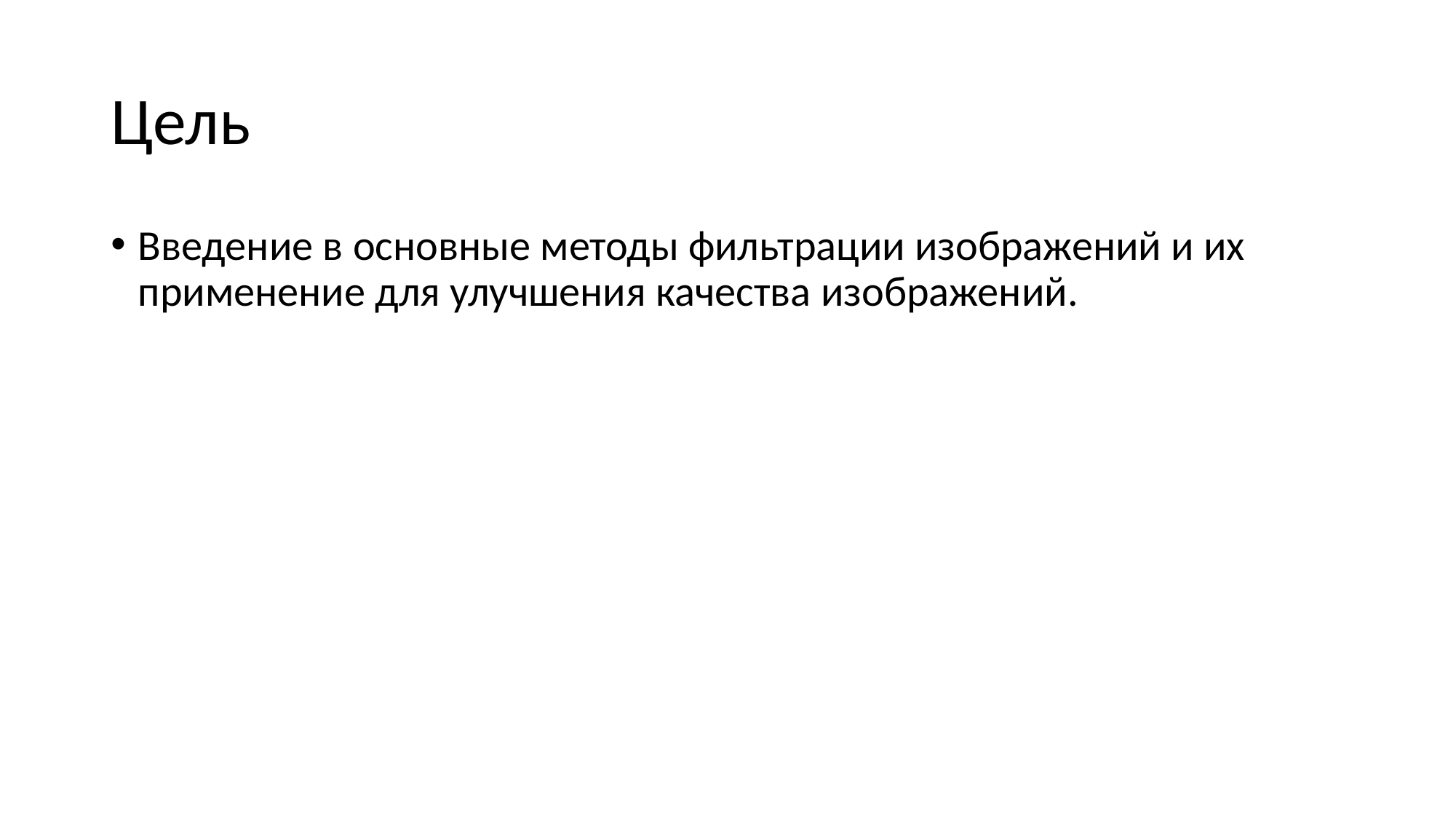

# Цель
Введение в основные методы фильтрации изображений и их применение для улучшения качества изображений.